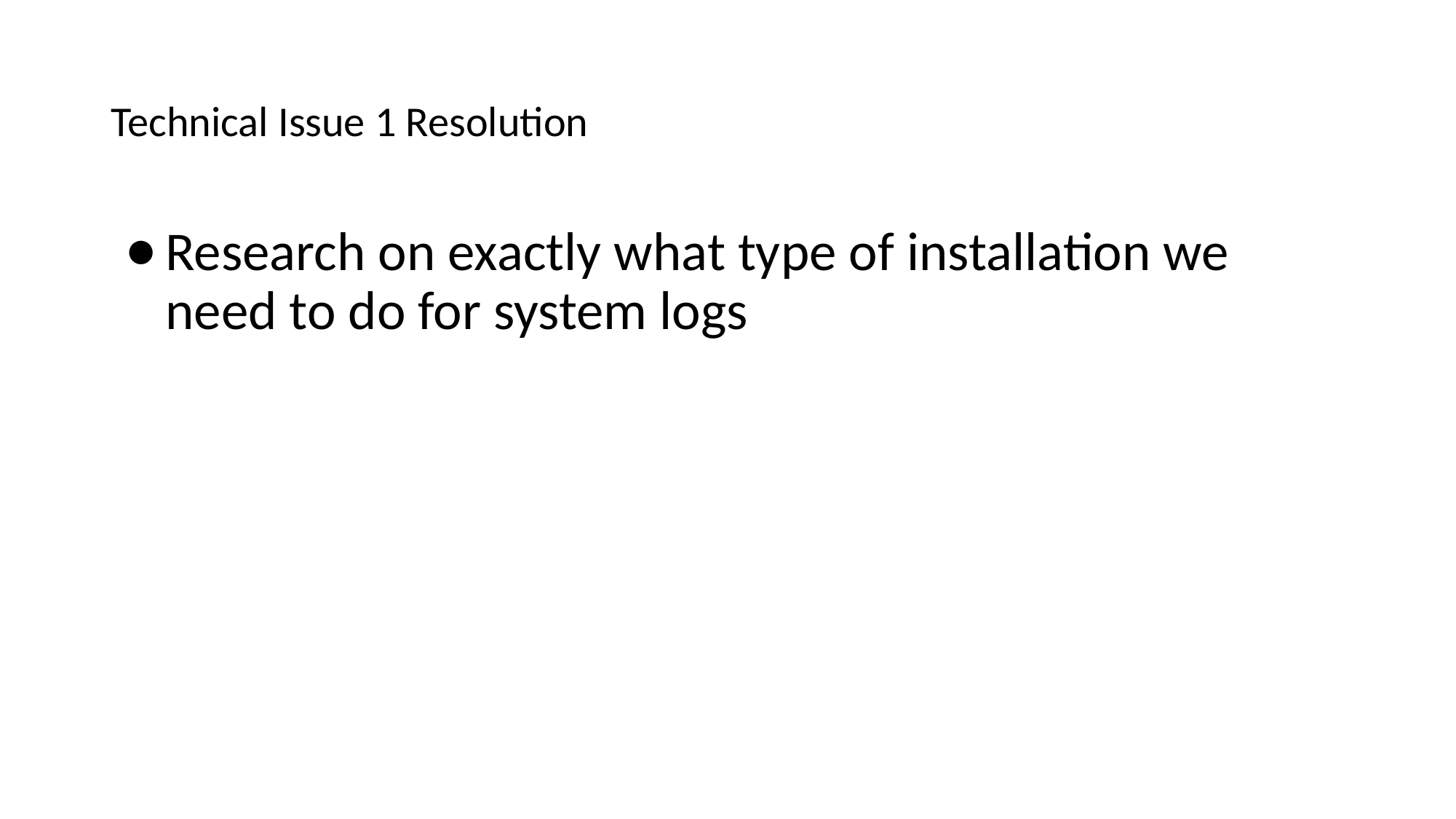

# Technical Issue 1 Resolution
Research on exactly what type of installation we need to do for system logs